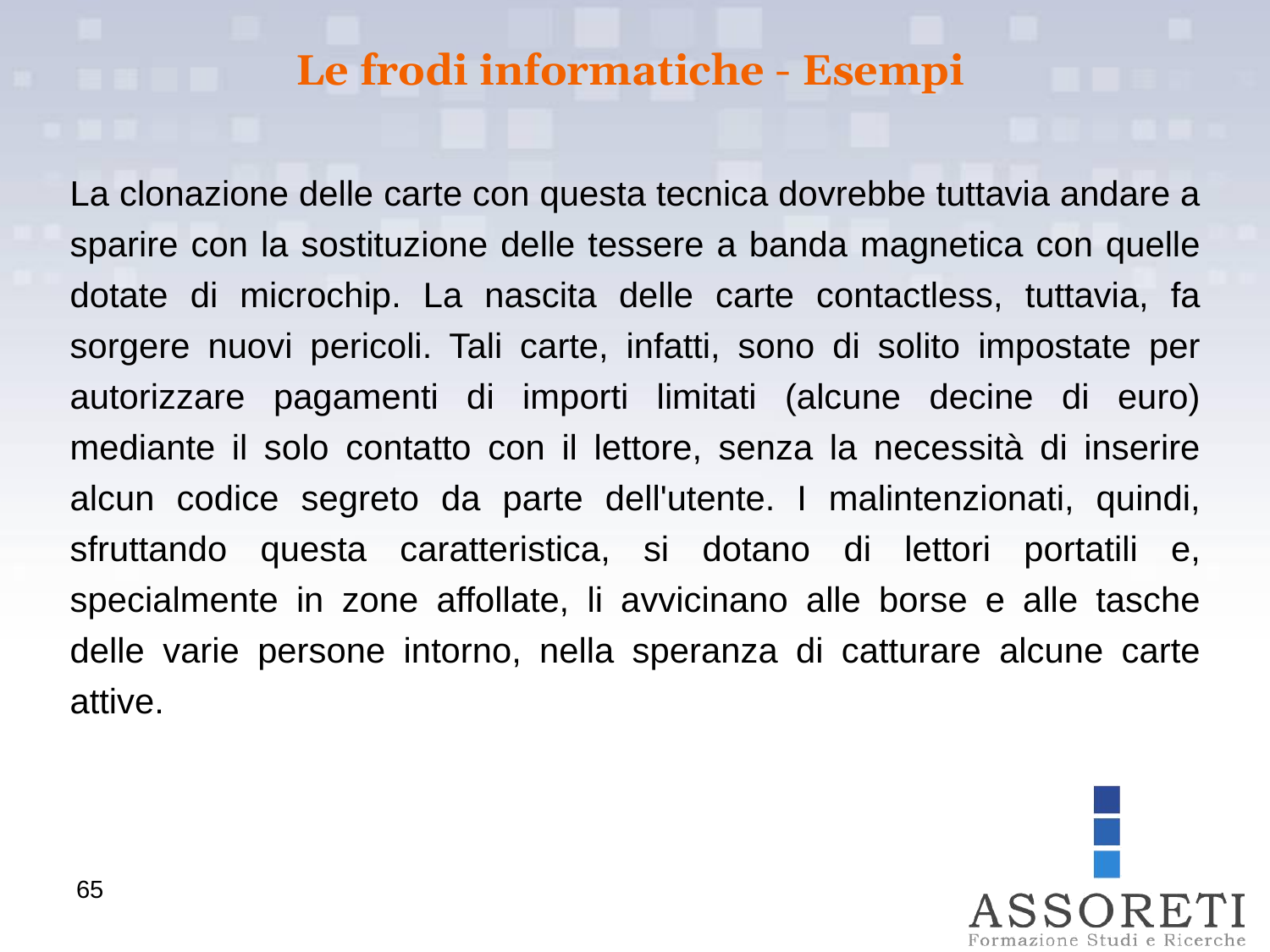

Le frodi informatiche - Esempi
La clonazione delle carte con questa tecnica dovrebbe tuttavia andare a sparire con la sostituzione delle tessere a banda magnetica con quelle dotate di microchip. La nascita delle carte contactless, tuttavia, fa sorgere nuovi pericoli. Tali carte, infatti, sono di solito impostate per autorizzare pagamenti di importi limitati (alcune decine di euro) mediante il solo contatto con il lettore, senza la necessità di inserire alcun codice segreto da parte dell'utente. I malintenzionati, quindi, sfruttando questa caratteristica, si dotano di lettori portatili e, specialmente in zone affollate, li avvicinano alle borse e alle tasche delle varie persone intorno, nella speranza di catturare alcune carte attive.
65